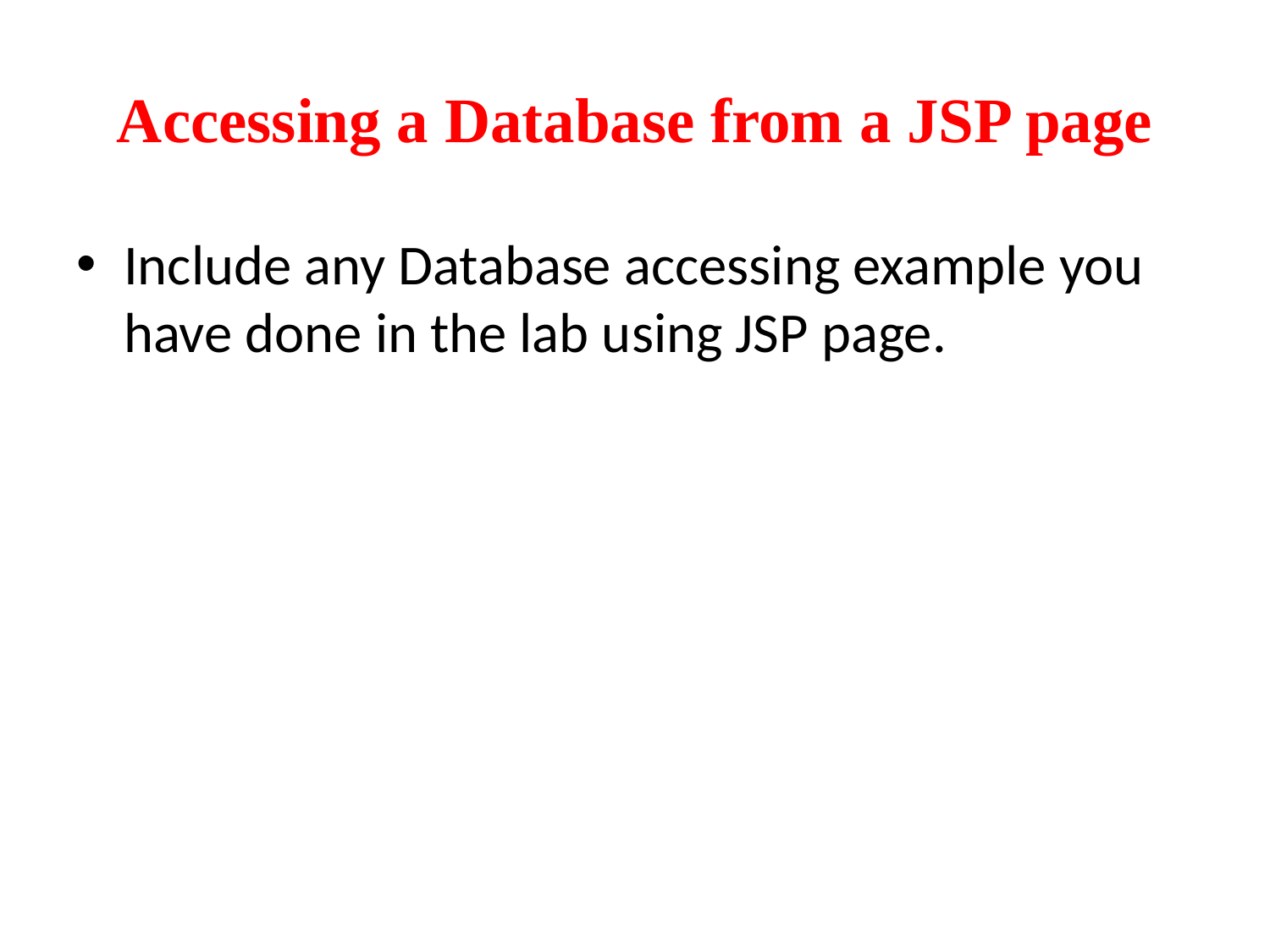

# Accessing a Database from a JSP page
Include any Database accessing example you have done in the lab using JSP page.